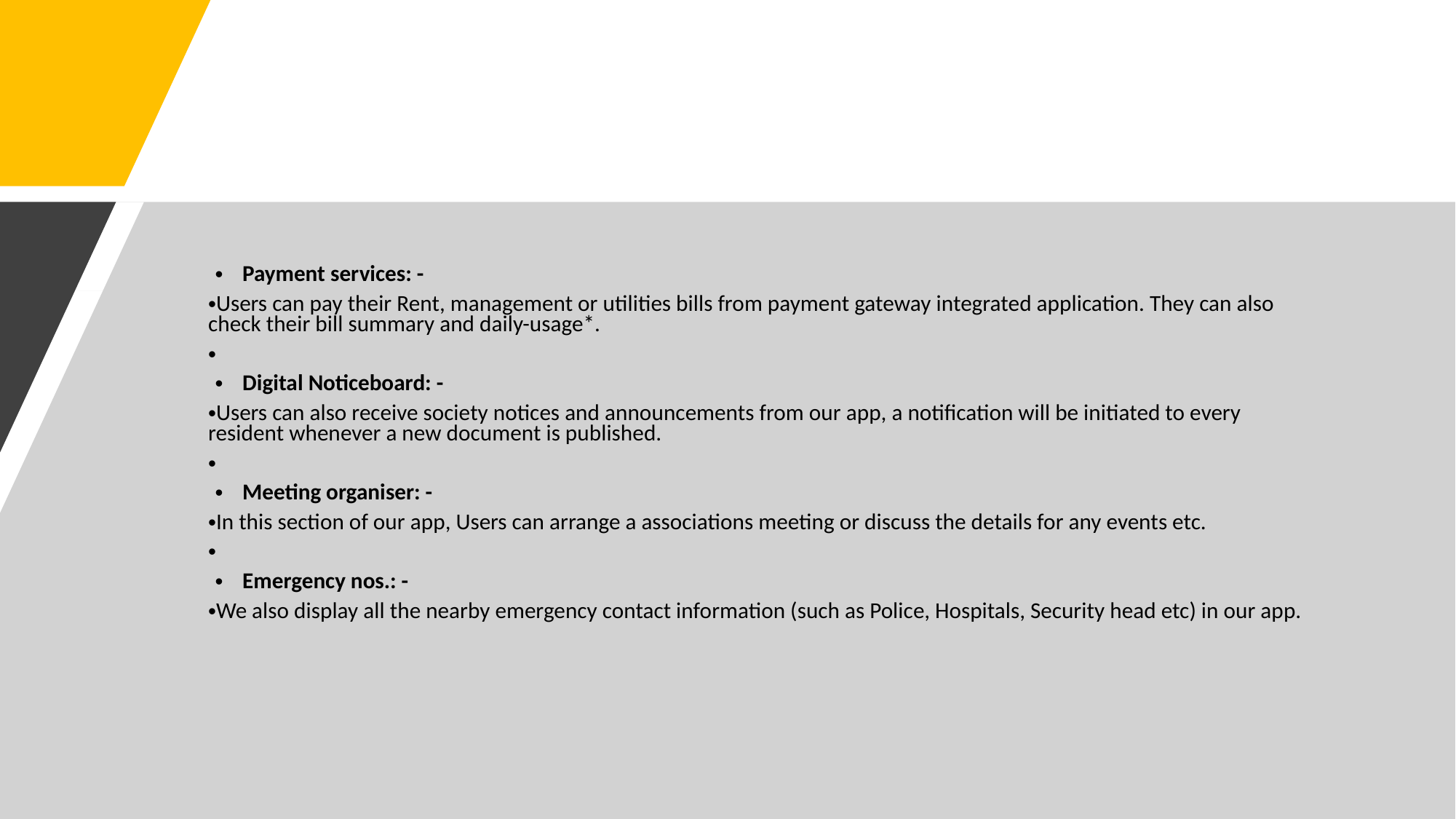

Payment services: -
Users can pay their Rent, management or utilities bills from payment gateway integrated application. They can also check their bill summary and daily-usage*.

Digital Noticeboard: -
Users can also receive society notices and announcements from our app, a notification will be initiated to every resident whenever a new document is published.

Meeting organiser: -
In this section of our app, Users can arrange a associations meeting or discuss the details for any events etc.

Emergency nos.: -
We also display all the nearby emergency contact information (such as Police, Hospitals, Security head etc) in our app.